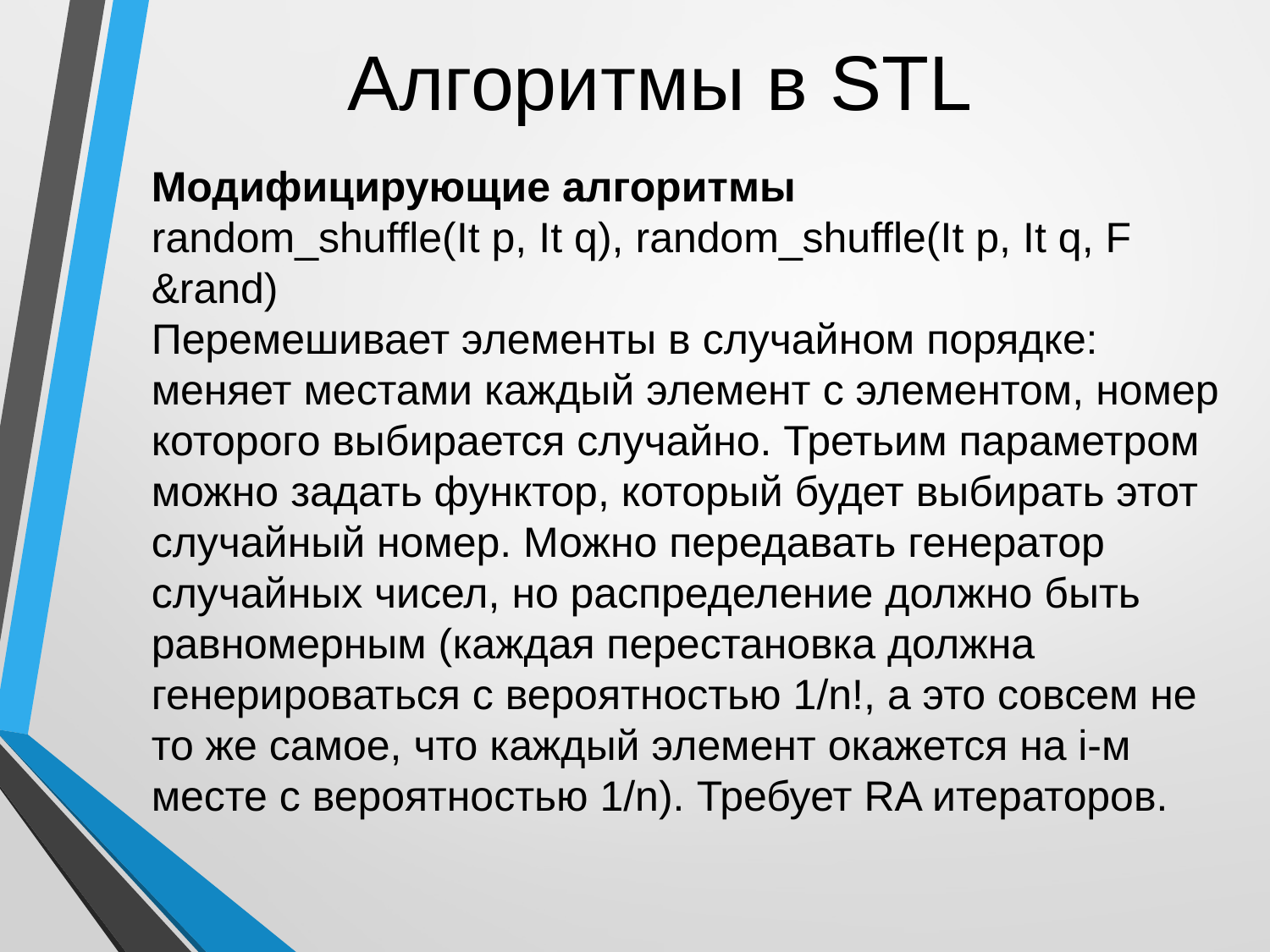

# Алгоритмы в STL
Модифицирующие алгоритмы
random_shuffle(It p, It q), random_shuffle(It p, It q, F &rand)
Перемешивает элементы в случайном порядке: меняет местами каждый элемент с элементом, номер которого выбирается случайно. Третьим параметром можно задать функтор, который будет выбирать этот случайный номер. Можно передавать генератор случайных чисел, но распределение должно быть равномерным (каждая перестановка должна генерироваться с вероятностью 1/n!, а это совсем не то же самое, что каждый элемент окажется на i-м месте с вероятностью 1/n). Требует RA итераторов.